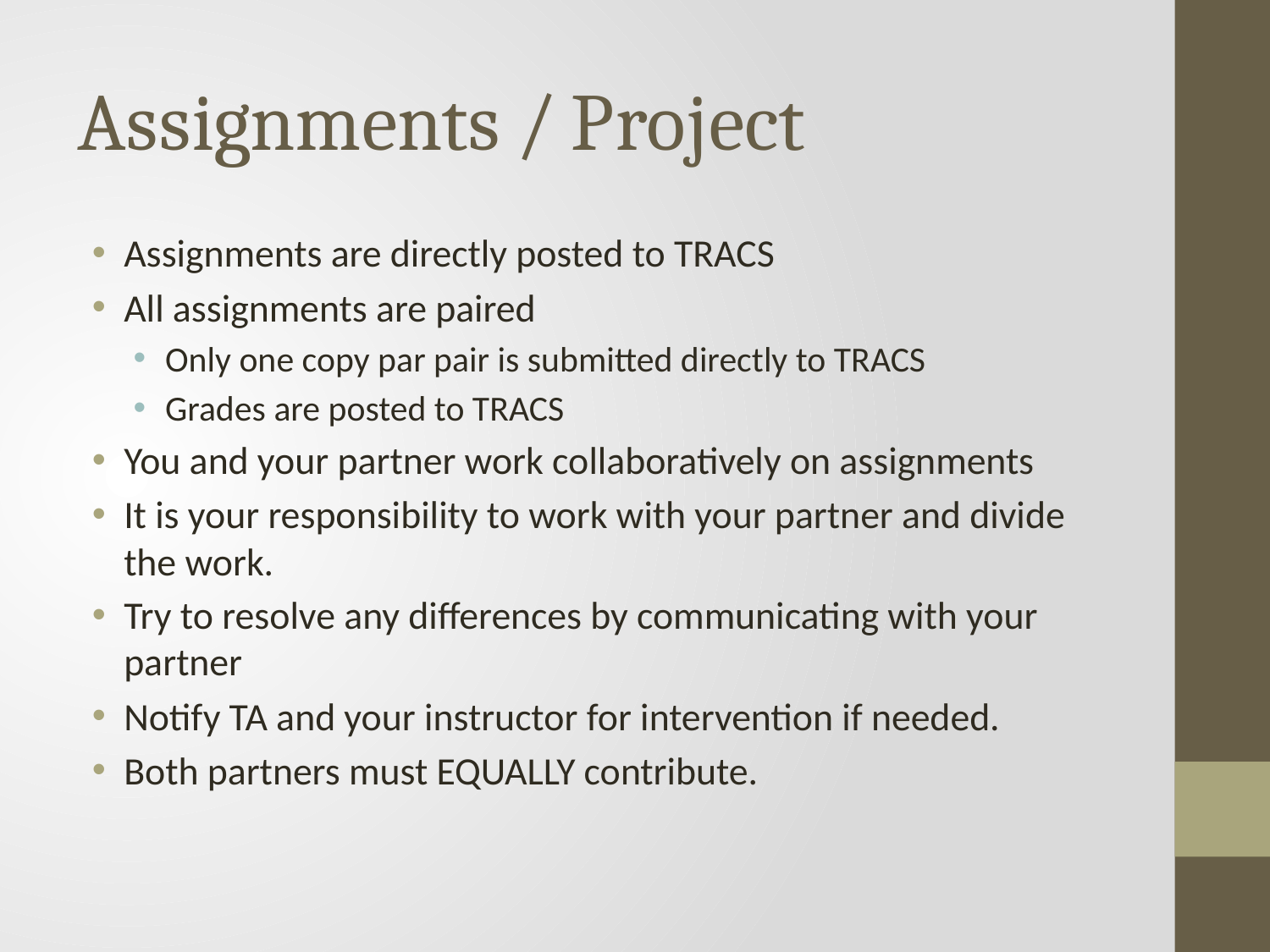

# Assignments / Project
Assignments are directly posted to TRACS
All assignments are paired
Only one copy par pair is submitted directly to TRACS
Grades are posted to TRACS
You and your partner work collaboratively on assignments
It is your responsibility to work with your partner and divide the work.
Try to resolve any differences by communicating with your partner
Notify TA and your instructor for intervention if needed.
Both partners must EQUALLY contribute.